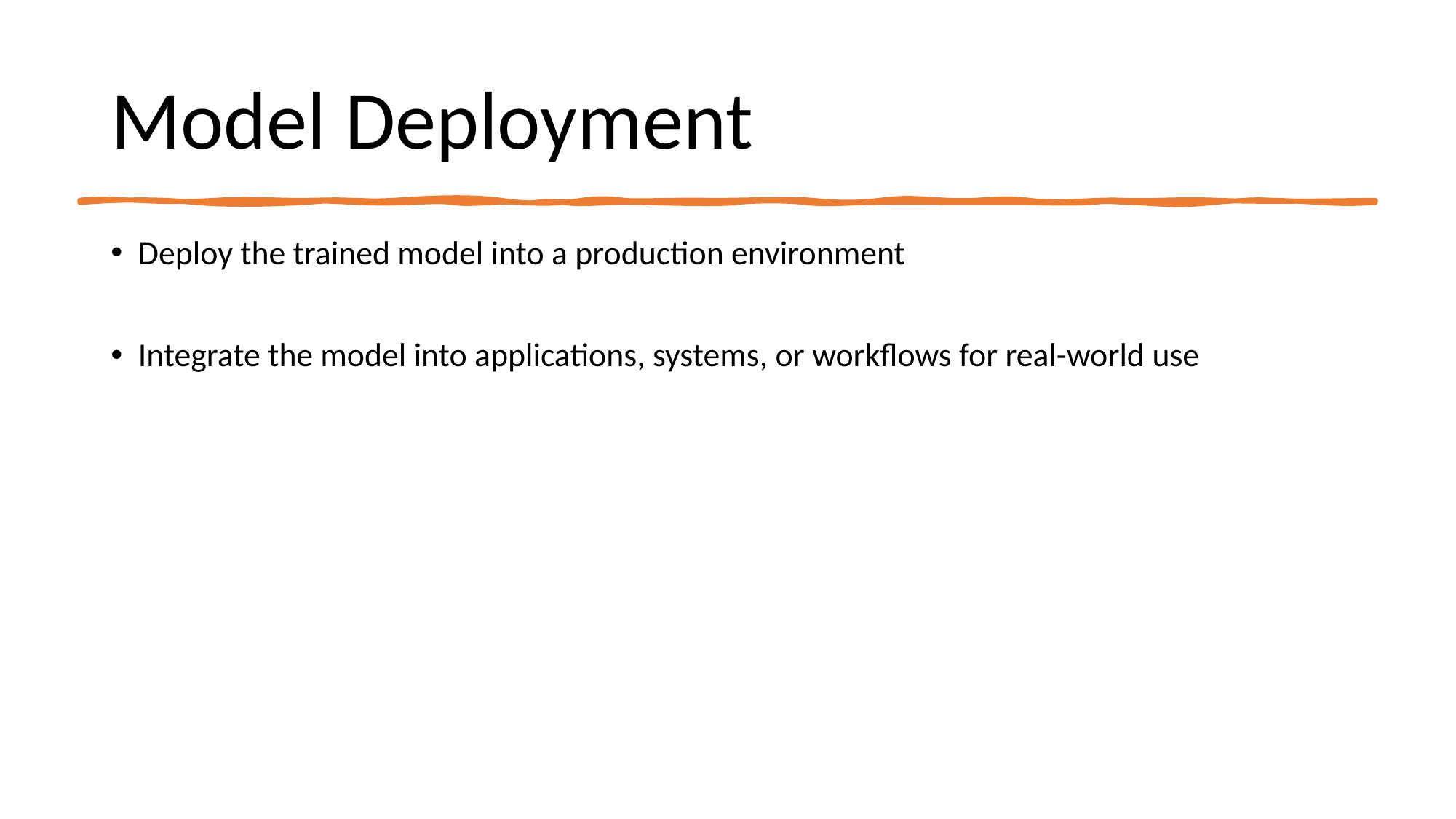

# Model Deployment

Deploy the trained model into a production environment

Integrate the model into applications, systems, or workflows for real-world use